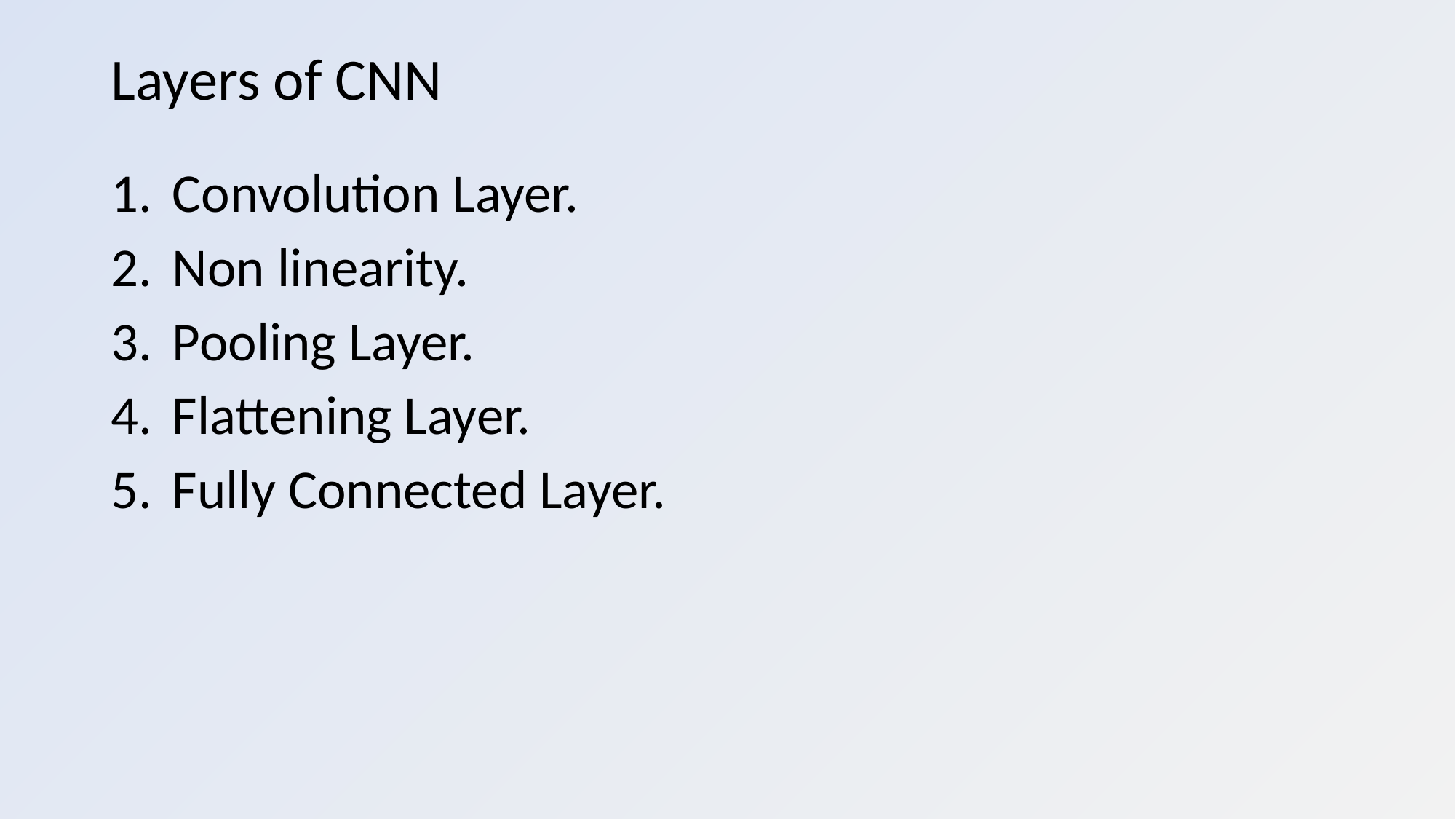

# Layers of CNN
Convolution Layer.
Non linearity.
Pooling Layer.
Flattening Layer.
Fully Connected Layer.